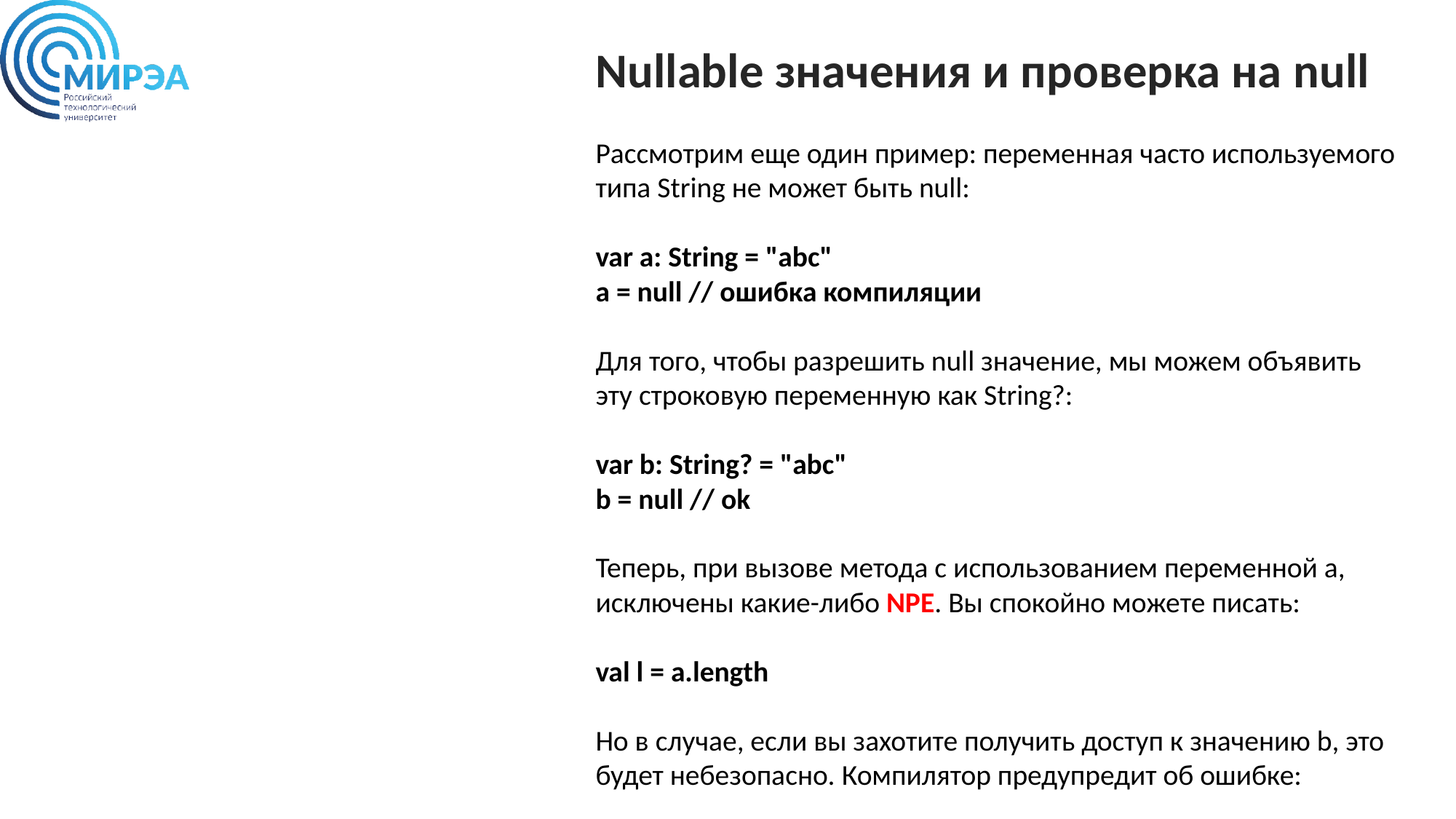

Nullable значения и проверка на null
Рассмотрим еще один пример: переменная часто используемого типа String не может быть null:
var a: String = "abc"
a = null // ошибка компиляции
Для того, чтобы разрешить null значение, мы можем объявить эту строковую переменную как String?:
var b: String? = "abc"
b = null // ok
Теперь, при вызове метода с использованием переменной a, исключены какие-либо NPE. Вы спокойно можете писать:
val l = a.length
Но в случае, если вы захотите получить доступ к значению b, это будет небезопасно. Компилятор предупредит об ошибке: